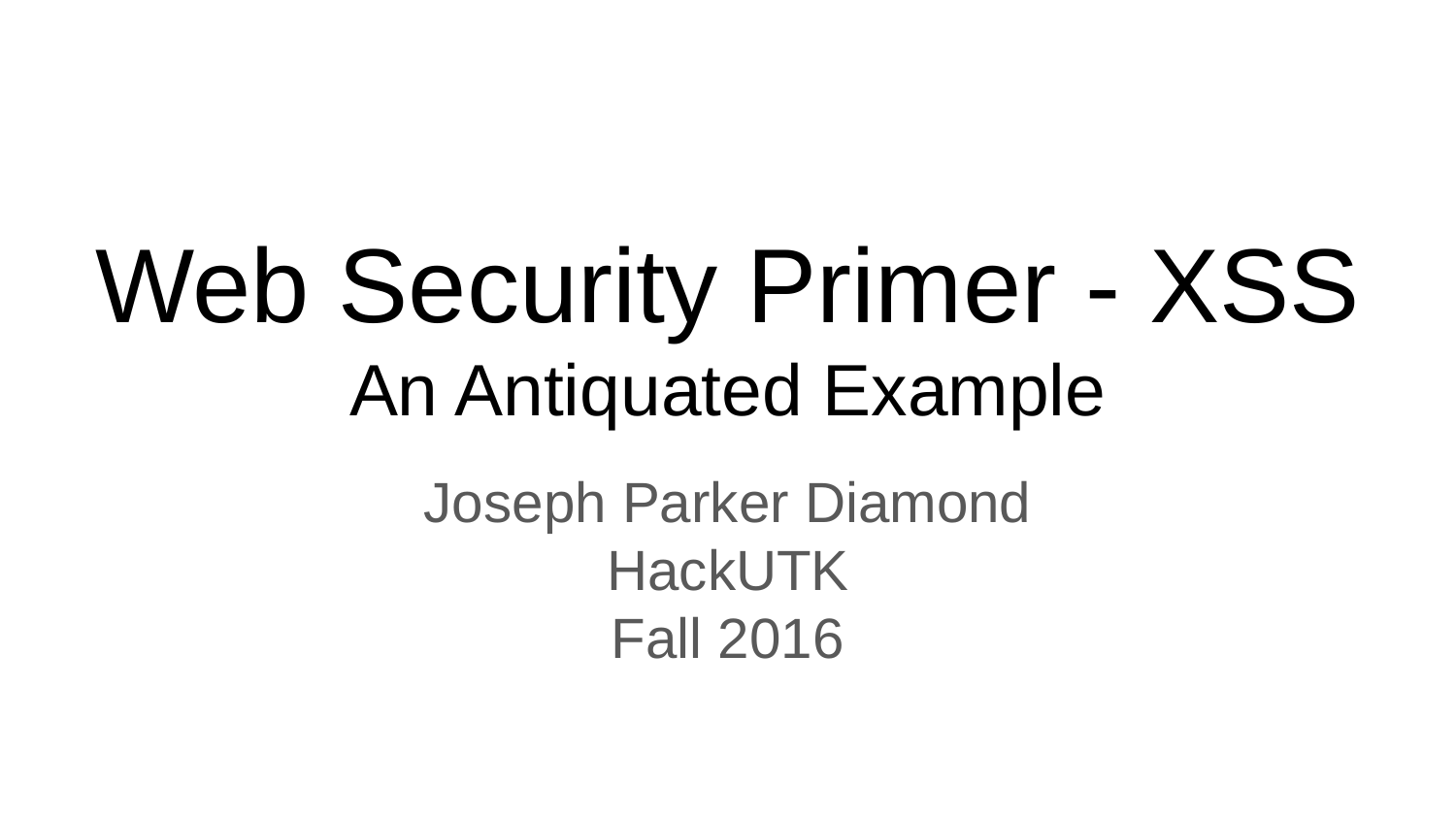

# Web Security Primer - XSS
An Antiquated Example
Joseph Parker Diamond
HackUTK
Fall 2016